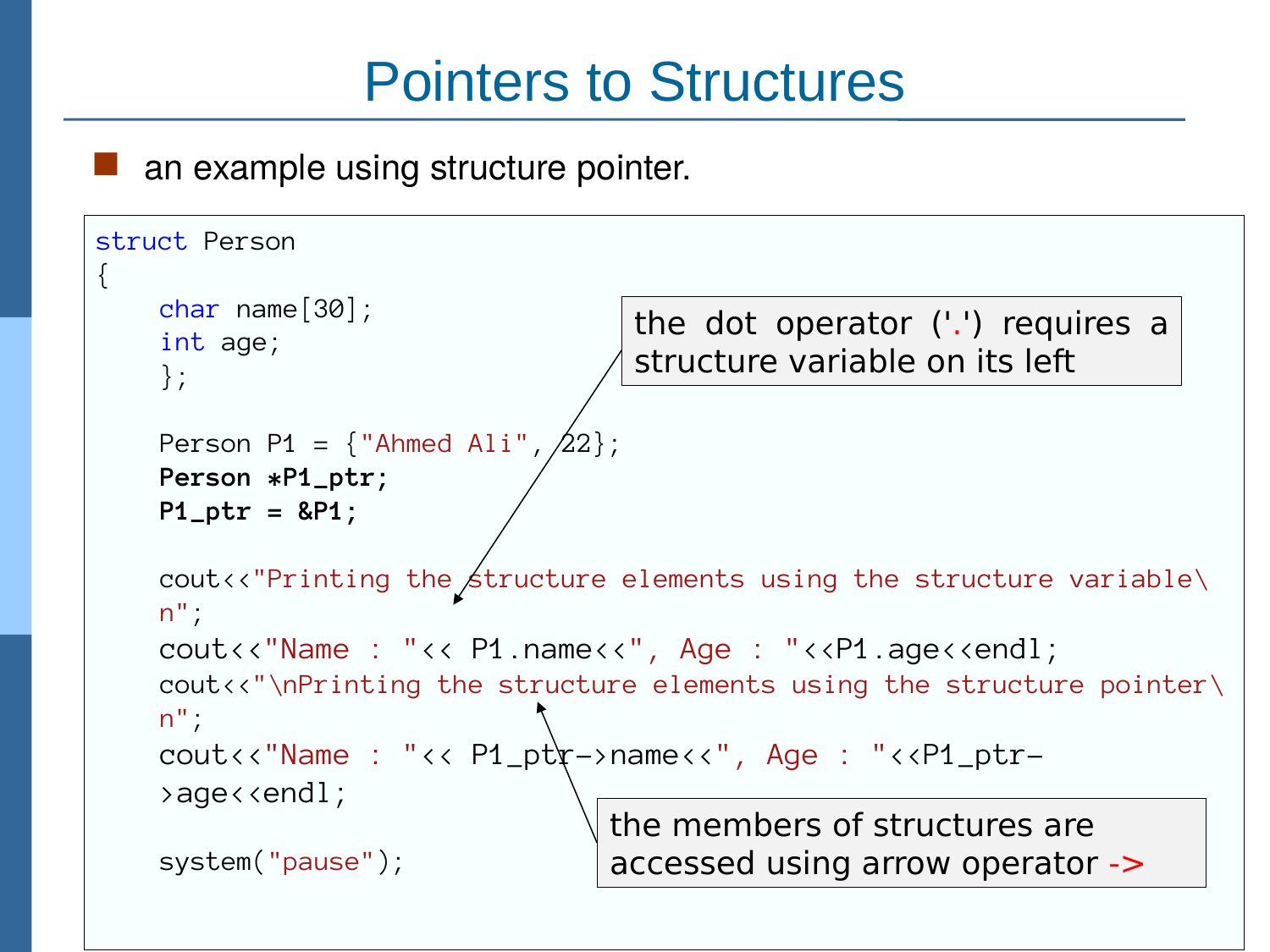

# Pointers to Structures
an example using structure pointer.
struct Person
{
char name[30];
int age;
};

Person P1 = {"Ahmed Ali", 22};
Person *P1_ptr;
P1_ptr = &P1;

cout<<"Printing the structure elements using the structure variable\n";
cout<<"Name : "<< P1.name<<", Age : "<<P1.age<<endl;
cout<<"\nPrinting the structure elements using the structure pointer\n";
cout<<"Name : "<< P1_ptr->name<<", Age : "<<P1_ptr->age<<endl;

system("pause");

the dot operator ('.') requires a structure variable on its left
the members of structures are accessed using arrow operator ->